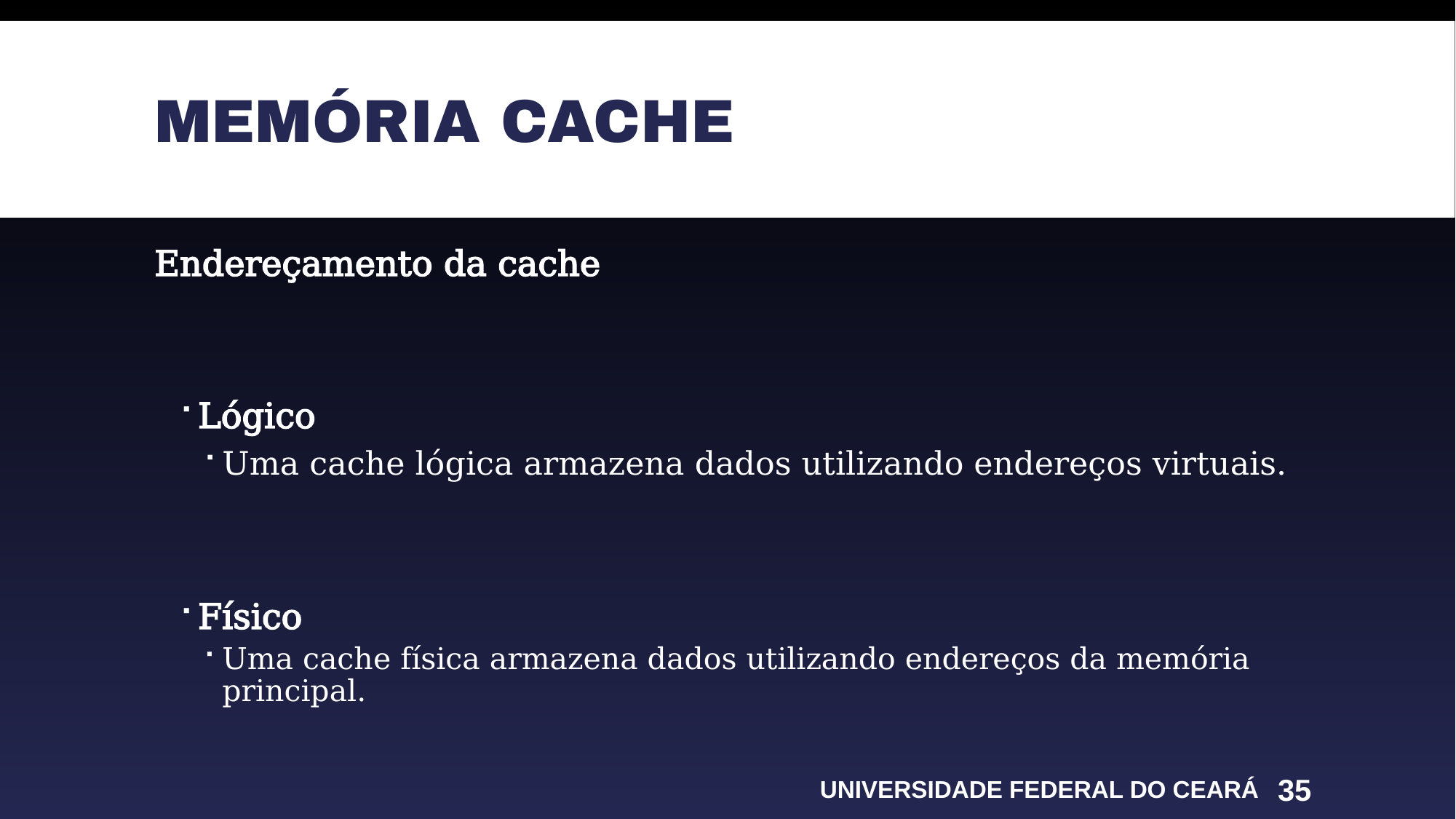

# Memória cache
Endereçamento da cache

Lógico
Uma cache lógica armazena dados utilizando endereços virtuais.

Físico
Uma cache física armazena dados utilizando endereços da memória principal.

UNIVERSIDADE FEDERAL DO CEARÁ
35